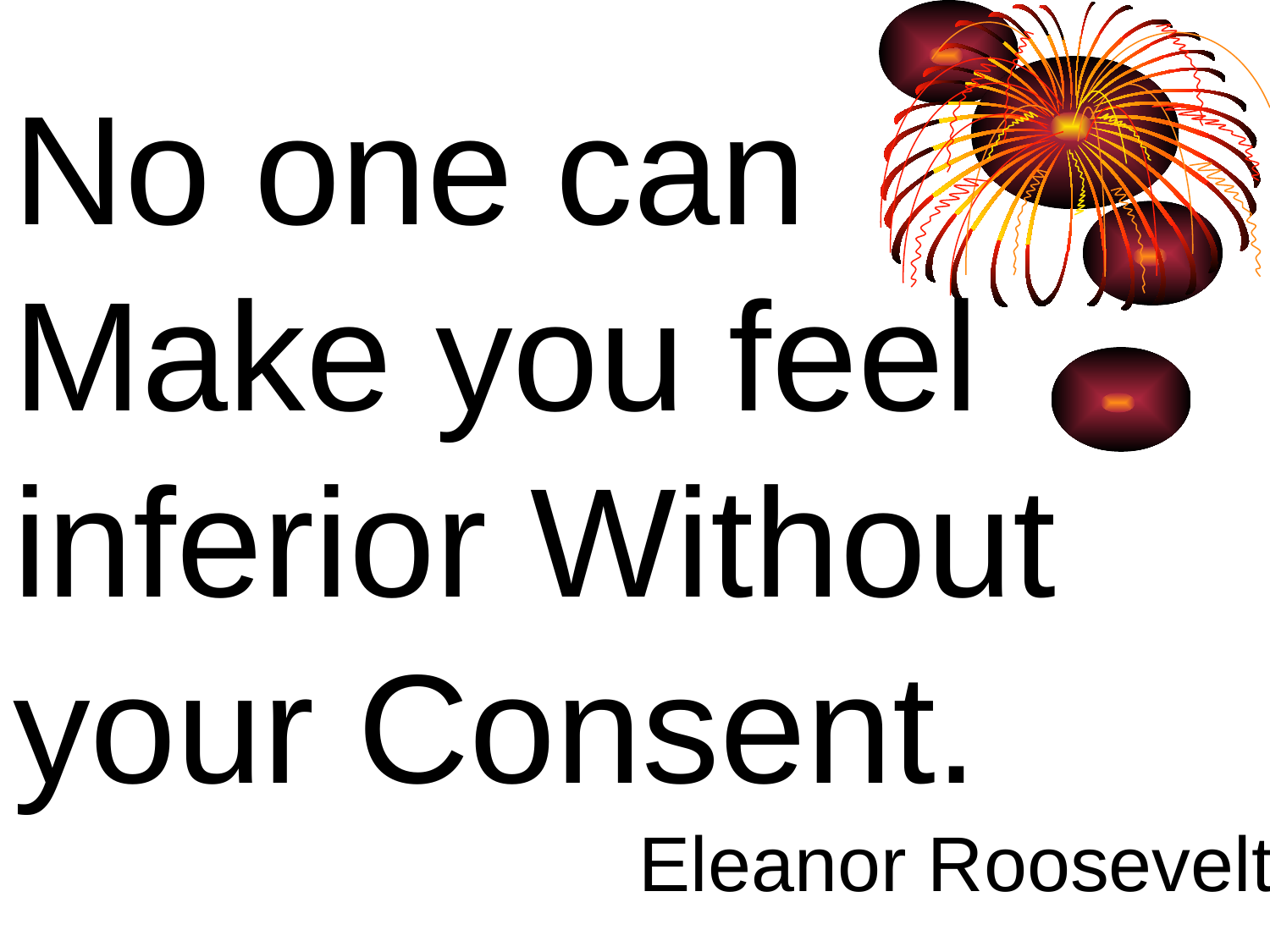

No one can
Make you feel
inferior Without
your Consent.
                             Eleanor Roosevelt